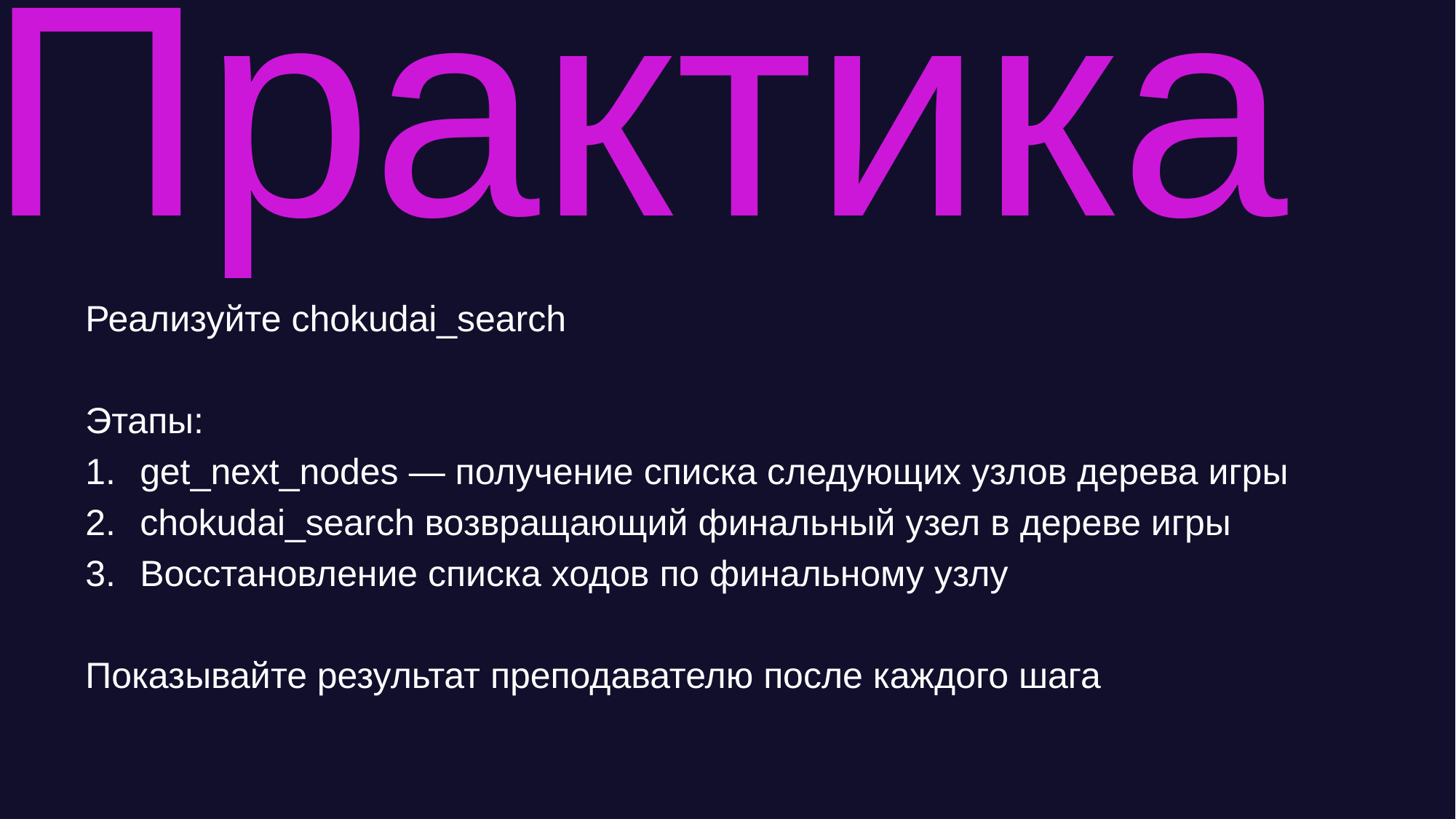

# Практика
Реализуйте chokudai_search

Этапы:
get_next_nodes — получение списка следующих узлов дерева игры
chokudai_search возвращающий финальный узел в дереве игры
Восстановление списка ходов по финальному узлу

Показывайте результат преподавателю после каждого шага